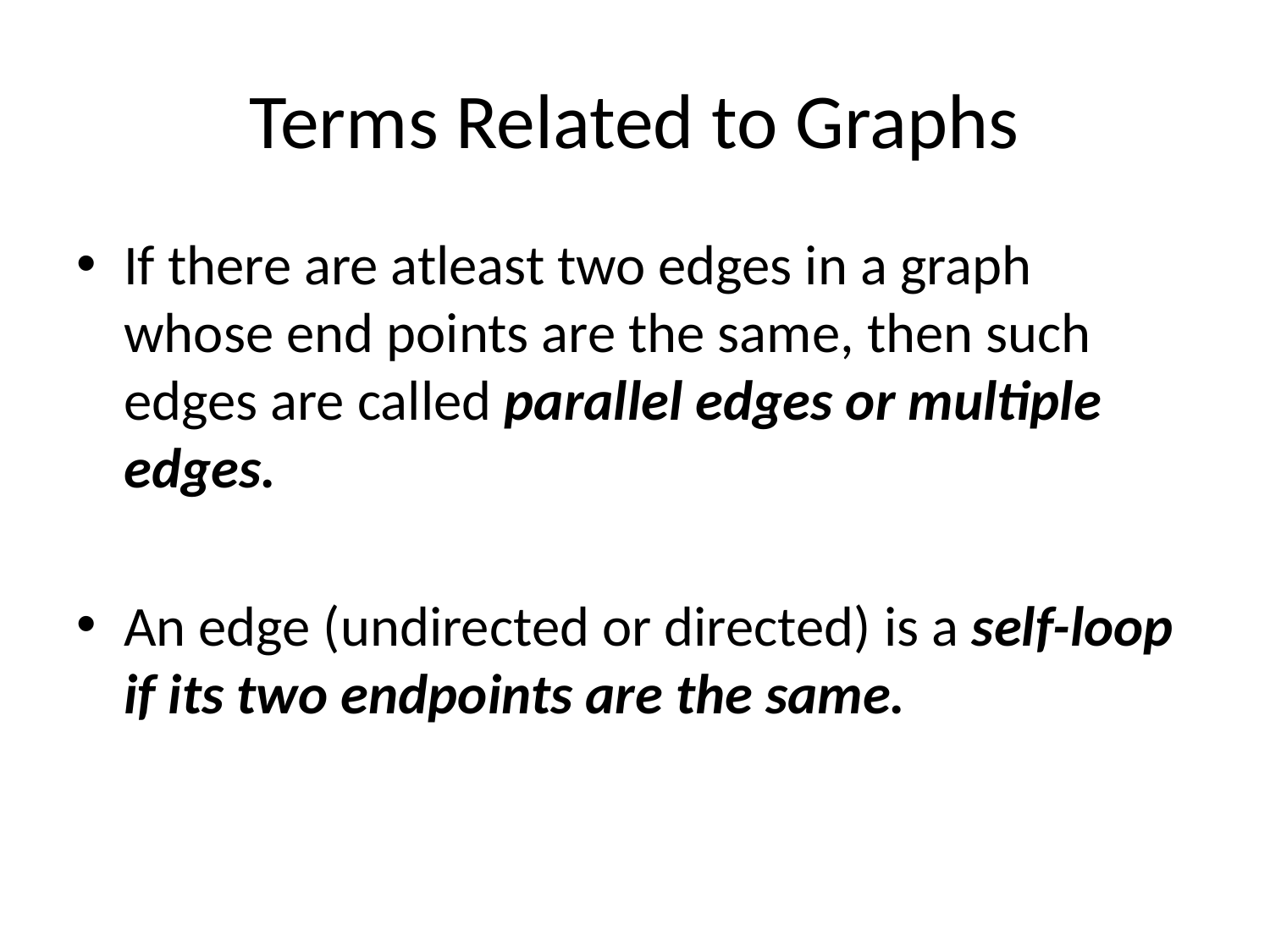

# Terms Related to Graphs
If there are atleast two edges in a graph whose end points are the same, then such edges are called parallel edges or multiple edges.

An edge (undirected or directed) is a self-loop if its two endpoints are the same.